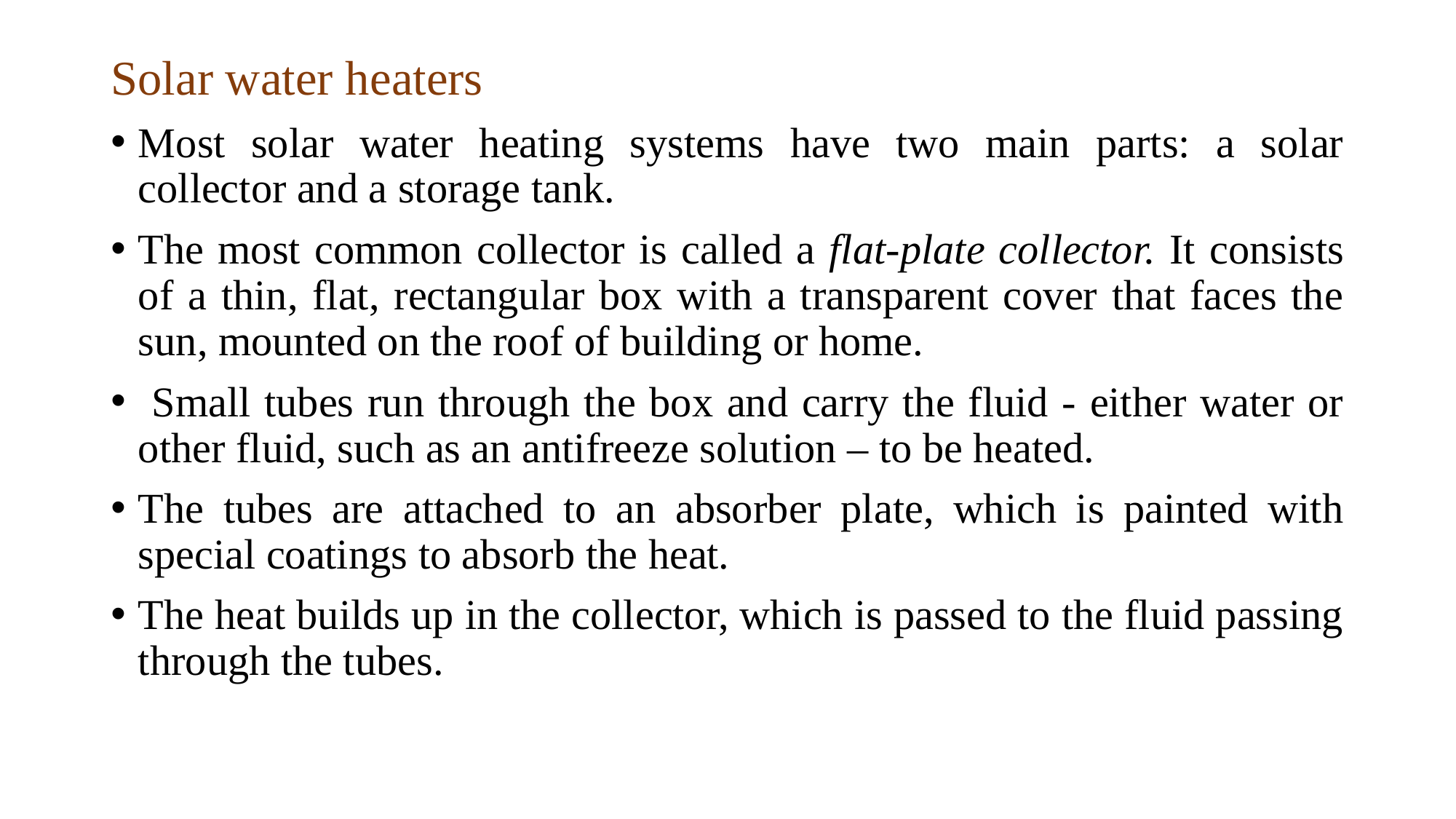

# Solar water heaters
Most solar water heating systems have two main parts: a solar collector and a storage tank.
The most common collector is called a flat-plate collector. It consists of a thin, flat, rectangular box with a transparent cover that faces the sun, mounted on the roof of building or home.
 Small tubes run through the box and carry the fluid - either water or other fluid, such as an antifreeze solution – to be heated.
The tubes are attached to an absorber plate, which is painted with special coatings to absorb the heat.
The heat builds up in the collector, which is passed to the fluid passing through the tubes.